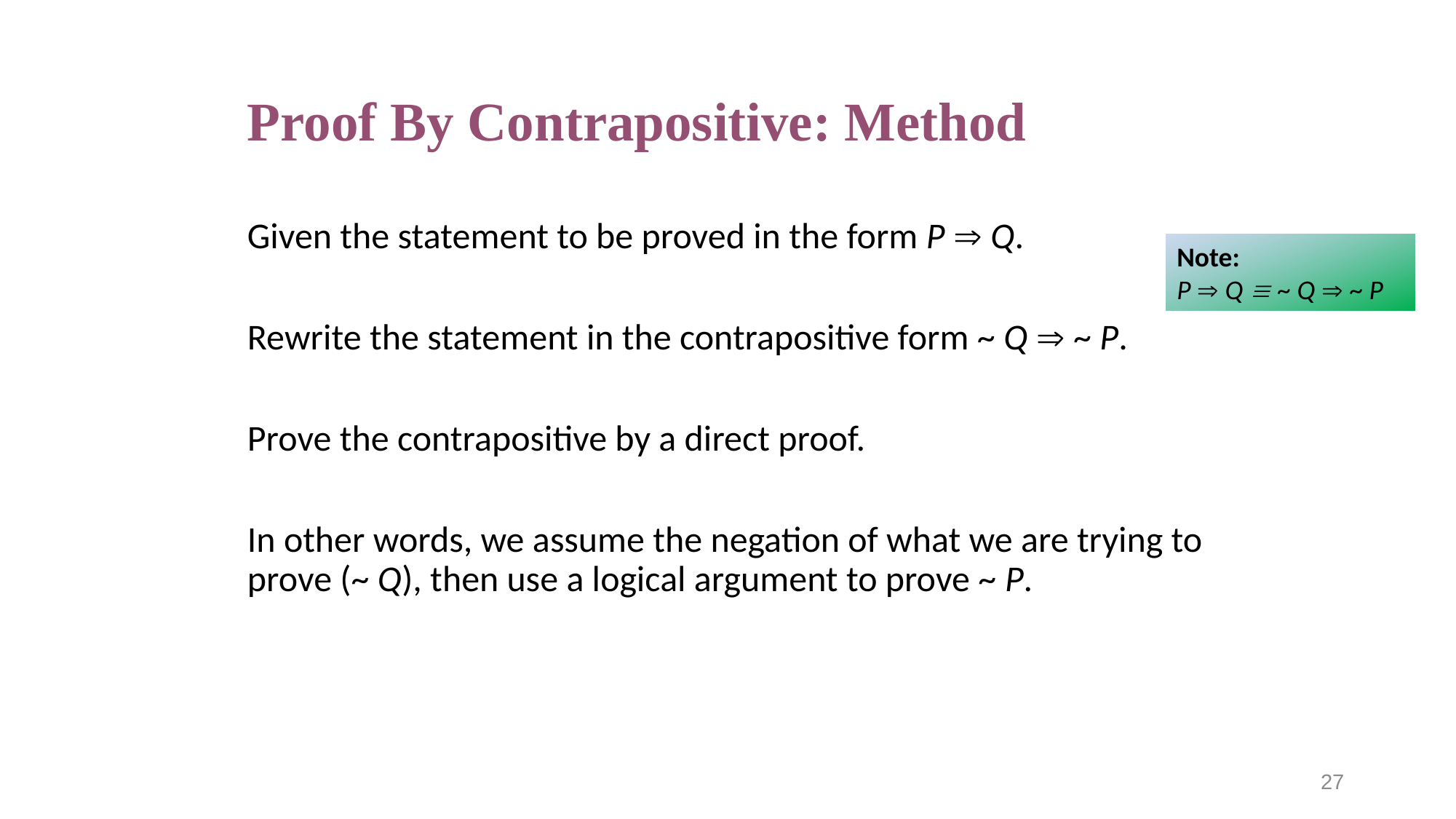

# Proof By Contrapositive: Method
Given the statement to be proved in the form P ⇒ Q.

Rewrite the statement in the contrapositive form ~ Q ⇒ ~ P.

Prove the contrapositive by a direct proof.

In other words, we assume the negation of what we are trying to prove (~ Q), then use a logical argument to prove ~ P.

Note:
P ⇒ Q ≡ ~ Q ⇒ ~ P
27